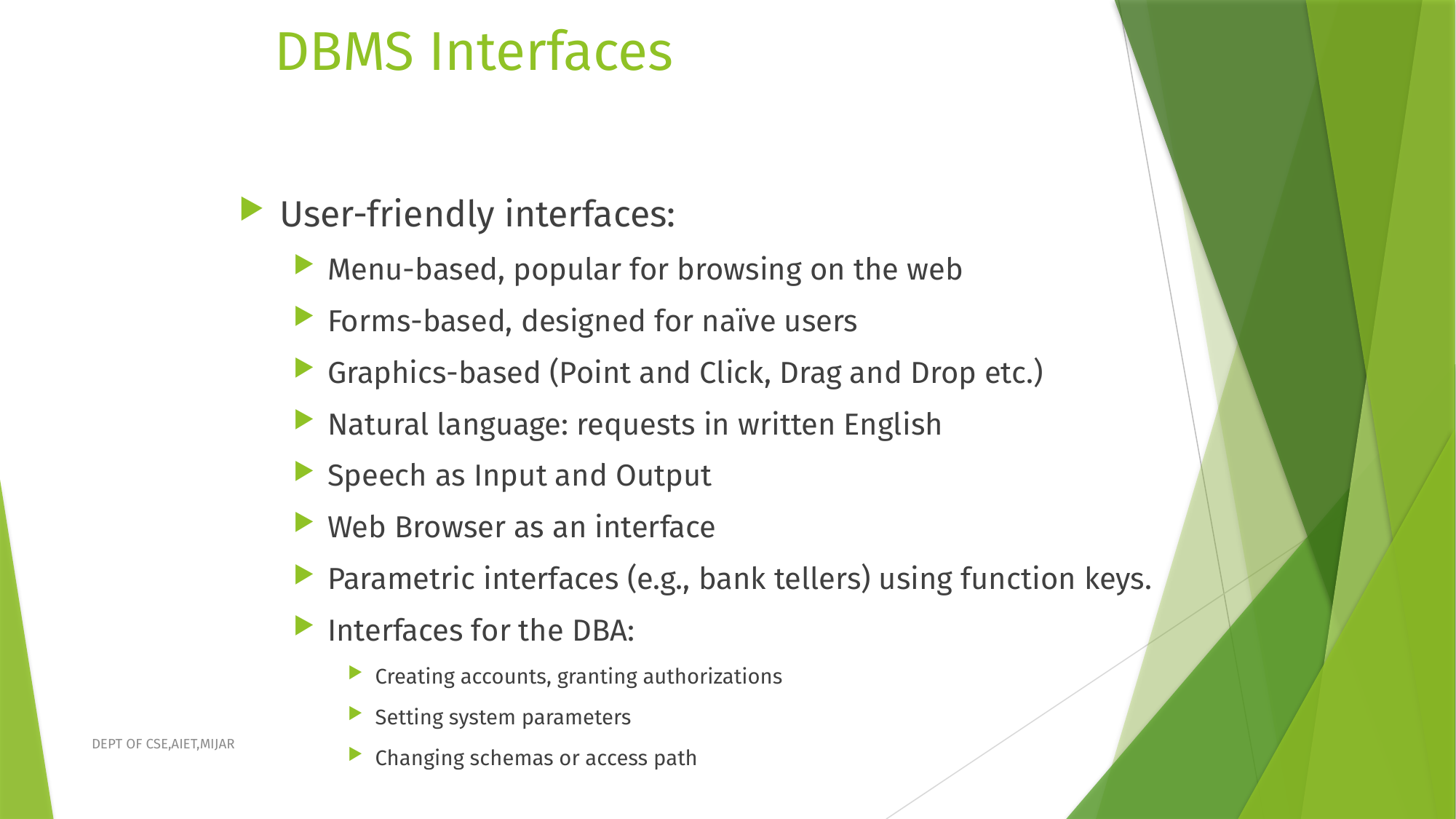

# DBMS Interfaces
User-friendly interfaces:
Menu-based, popular for browsing on the web
Forms-based, designed for naïve users
Graphics-based (Point and Click, Drag and Drop etc.)
Natural language: requests in written English
Speech as Input and Output
Web Browser as an interface
Parametric interfaces (e.g., bank tellers) using function keys.
Interfaces for the DBA:
Creating accounts, granting authorizations
Setting system parameters
Changing schemas or access path
DEPT OF CSE,AIET,MIJAR